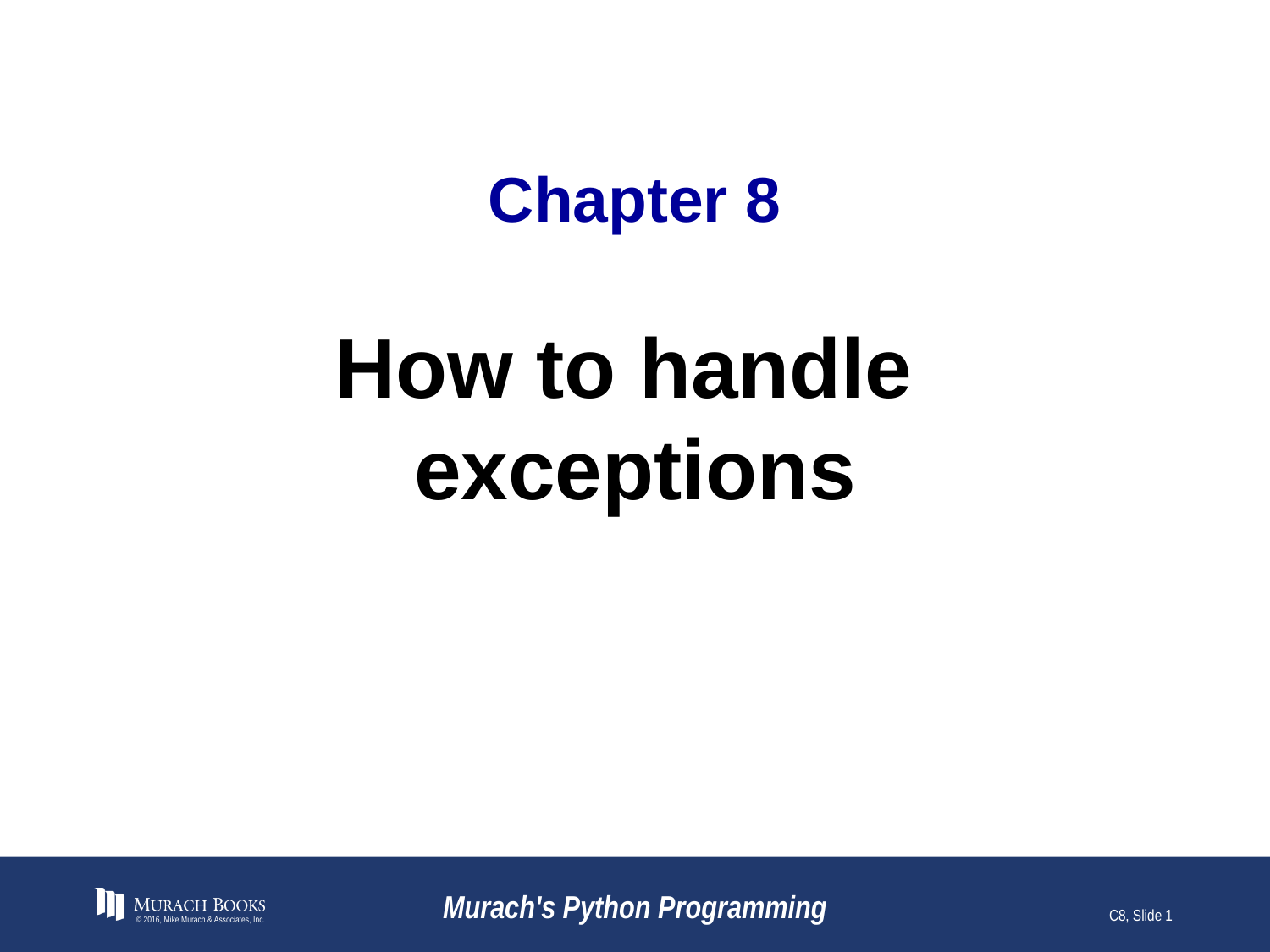

# Chapter 8
How to handle
exceptions
© 2016, Mike Murach & Associates, Inc.
Murach's Python Programming

C8, Slide 1